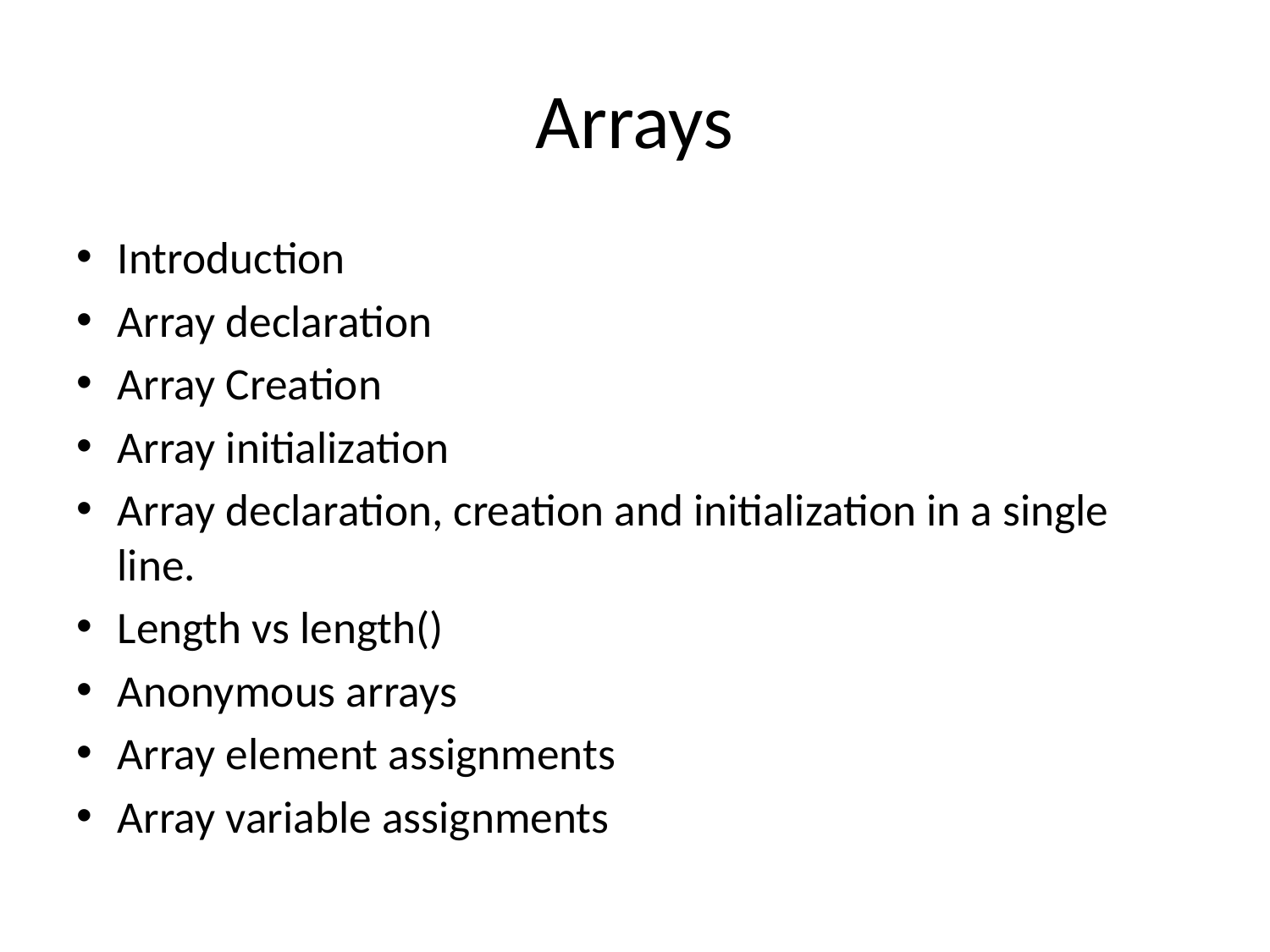

# Arrays
Introduction
Array declaration
Array Creation
Array initialization
Array declaration, creation and initialization in a single line.
Length vs length()
Anonymous arrays
Array element assignments
Array variable assignments